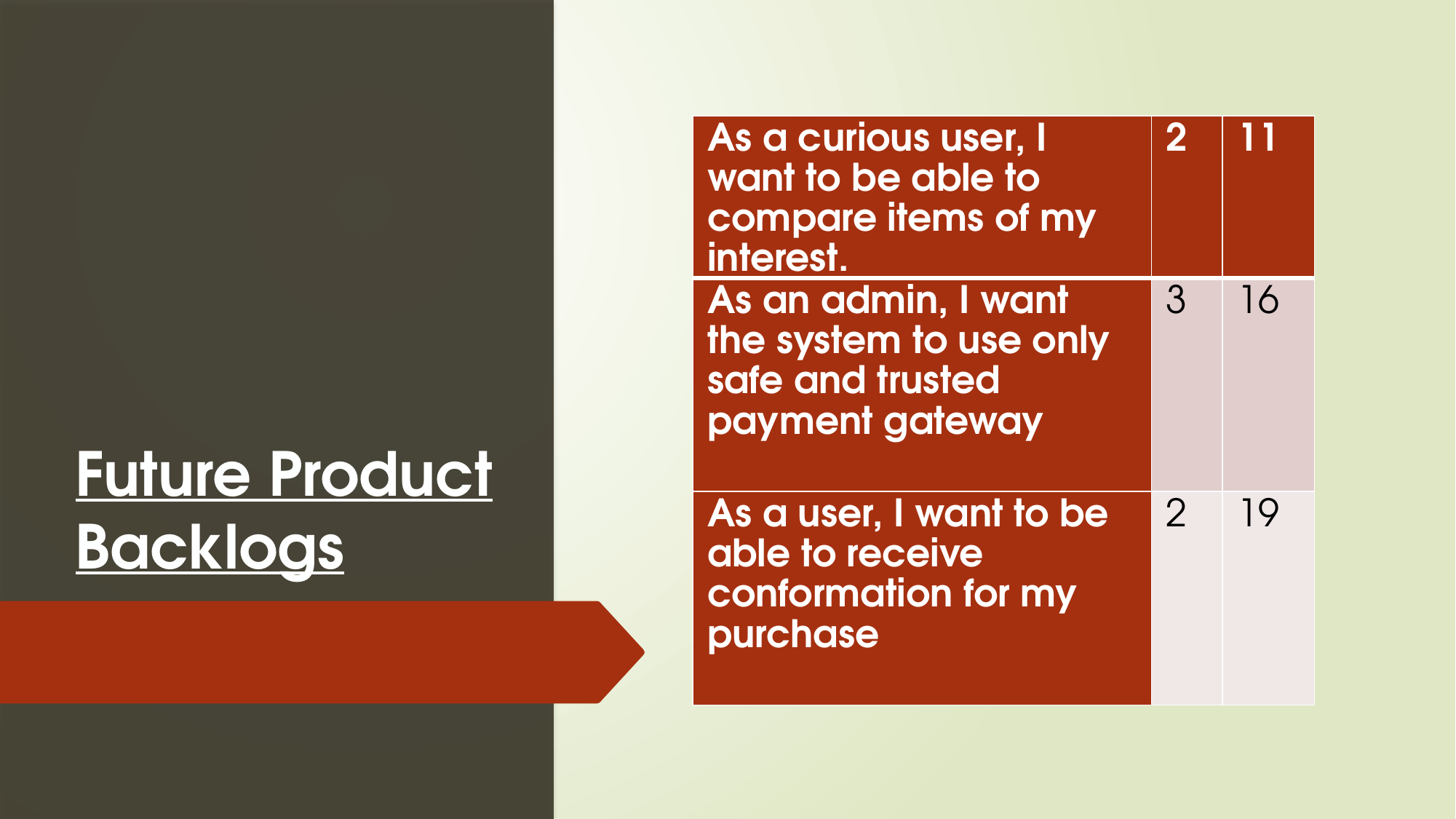

# Future Product Backlogs
| As a curious user, I want to be able to compare items of my interest. | 2 | 11 |
| --- | --- | --- |
| As an admin, I want the system to use only safe and trusted payment gateway | 3 | 16 |
| As a user, I want to be able to receive conformation for my purchase | 2 | 19 |